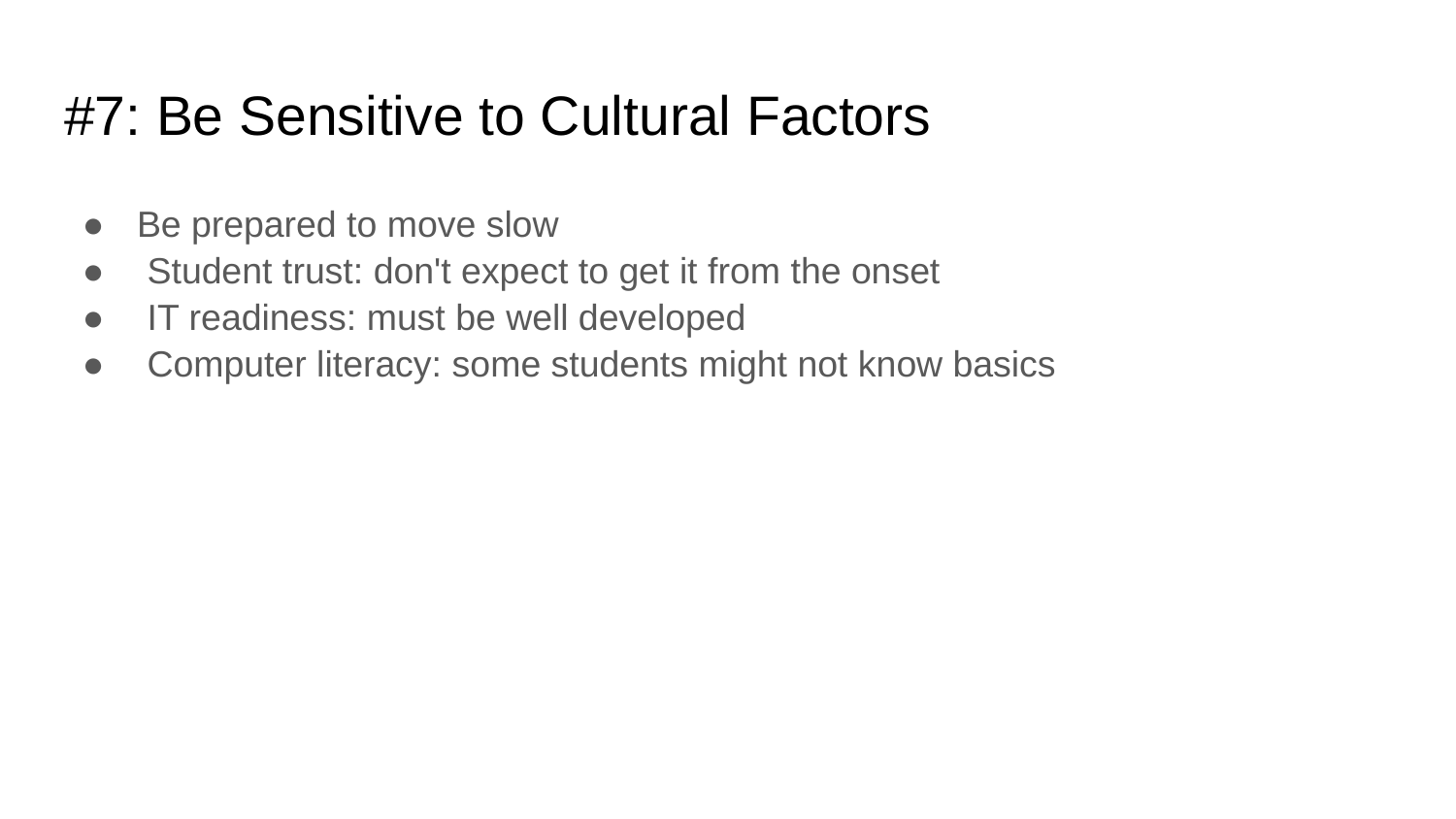

# #7: Be Sensitive to Cultural Factors
Be prepared to move slow
 Student trust: don't expect to get it from the onset
 IT readiness: must be well developed
 Computer literacy: some students might not know basics